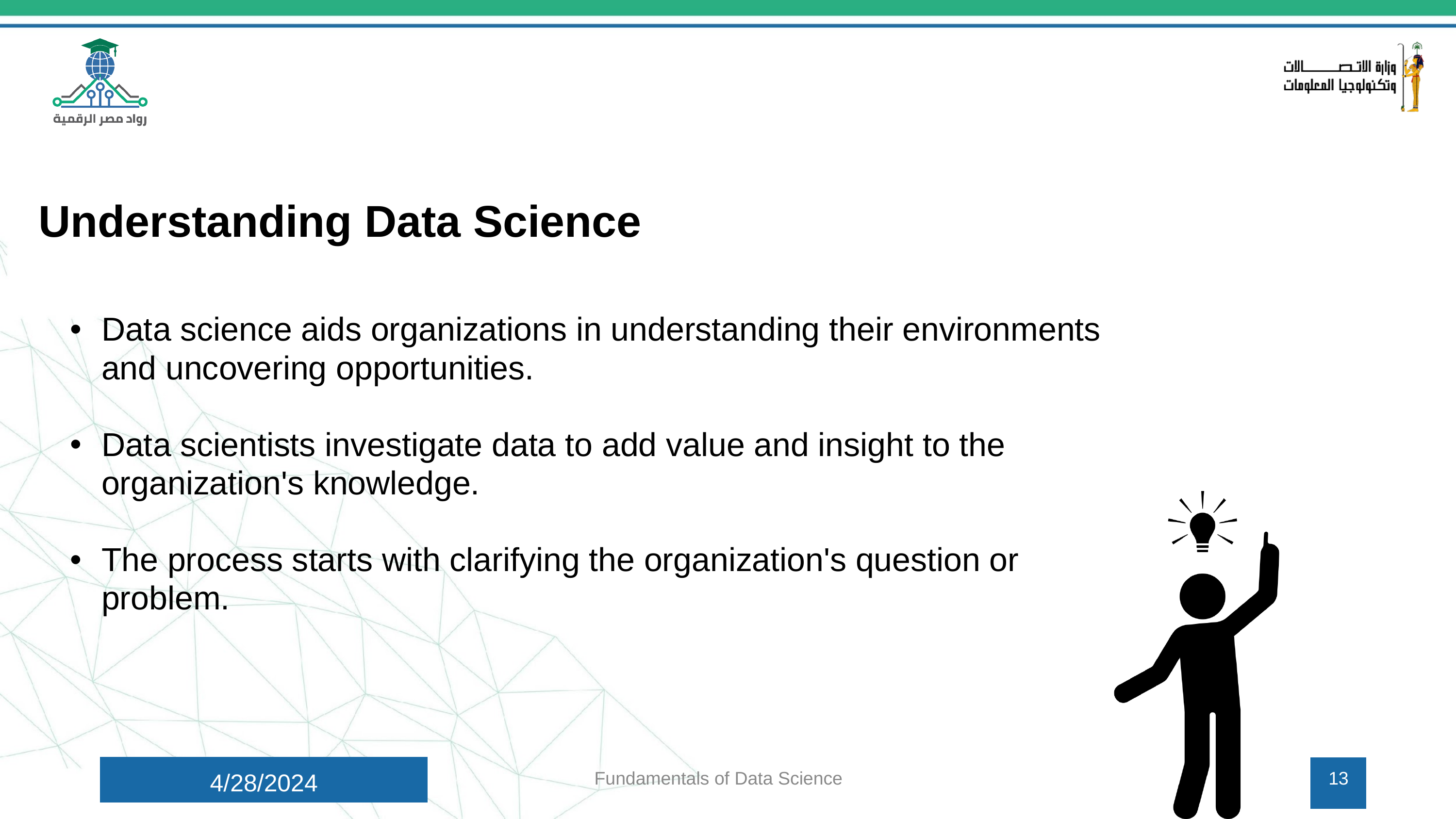

Understanding Data Science

Data science aids organizations in understanding their environments and uncovering opportunities.

Data scientists investigate data to add value and insight to the organization's knowledge.

The process starts with clarifying the organization's question or problem.

4/28/2024
Fundamentals of Data Science
13